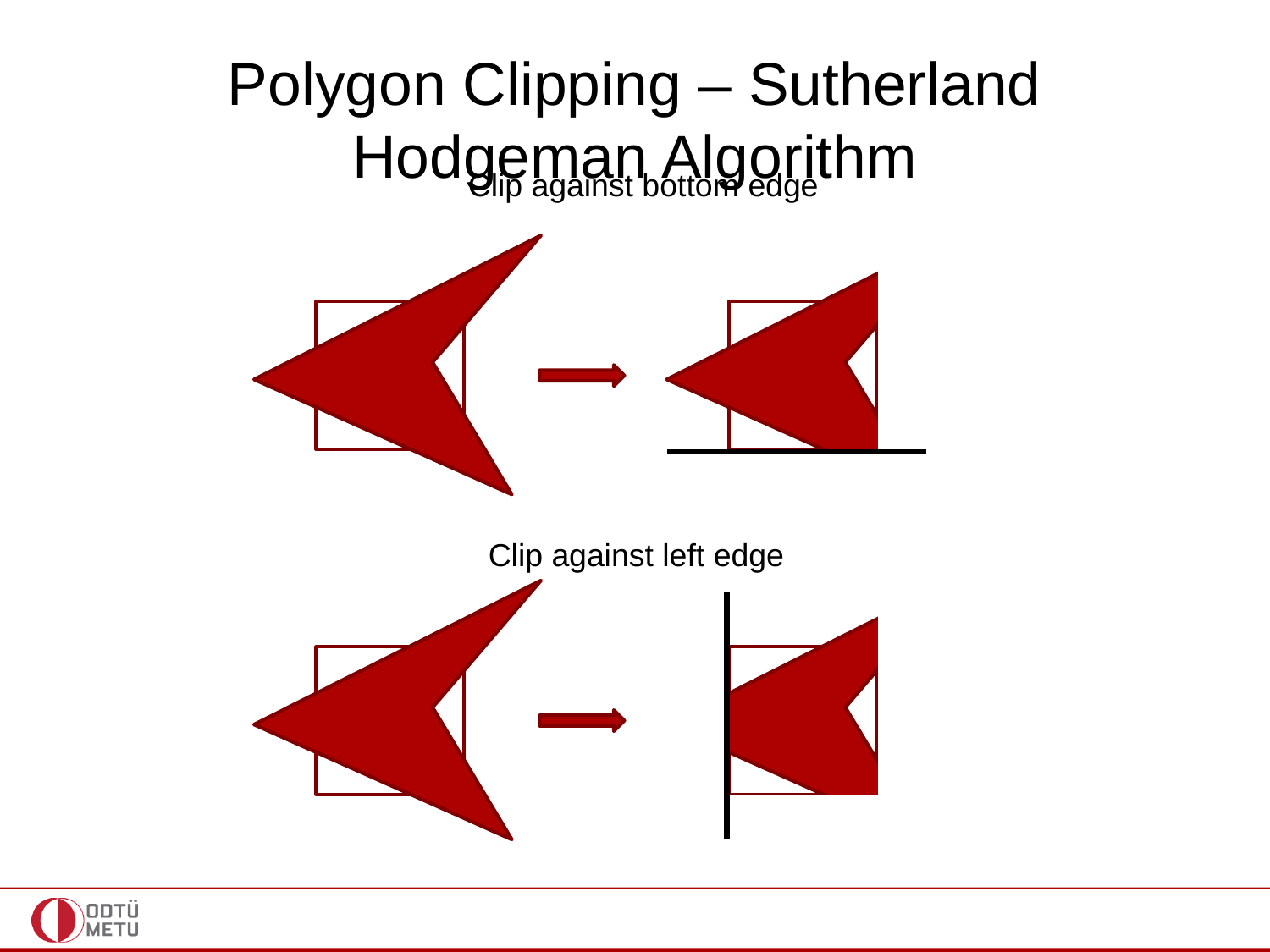

# Polygon Clipping – Sutherland Hodgeman Algorithm
Clip against bottom edge

Clip against left edge